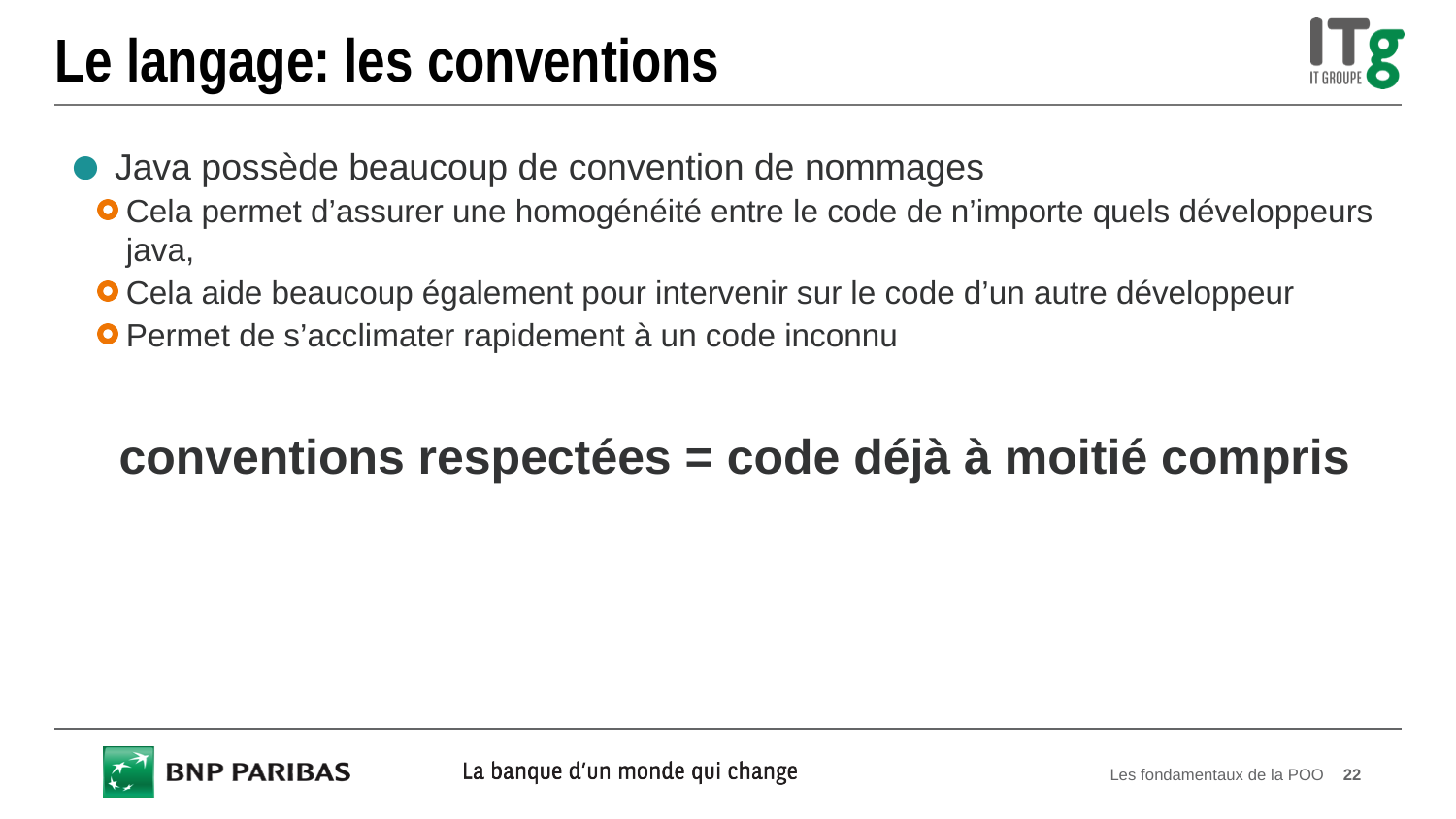

# Le langage: les conventions
Java possède beaucoup de convention de nommages
Cela permet d’assurer une homogénéité entre le code de n’importe quels développeurs java,
Cela aide beaucoup également pour intervenir sur le code d’un autre développeur
Permet de s’acclimater rapidement à un code inconnu

 conventions respectées = code déjà à moitié compris

Les fondamentaux de la POO
22